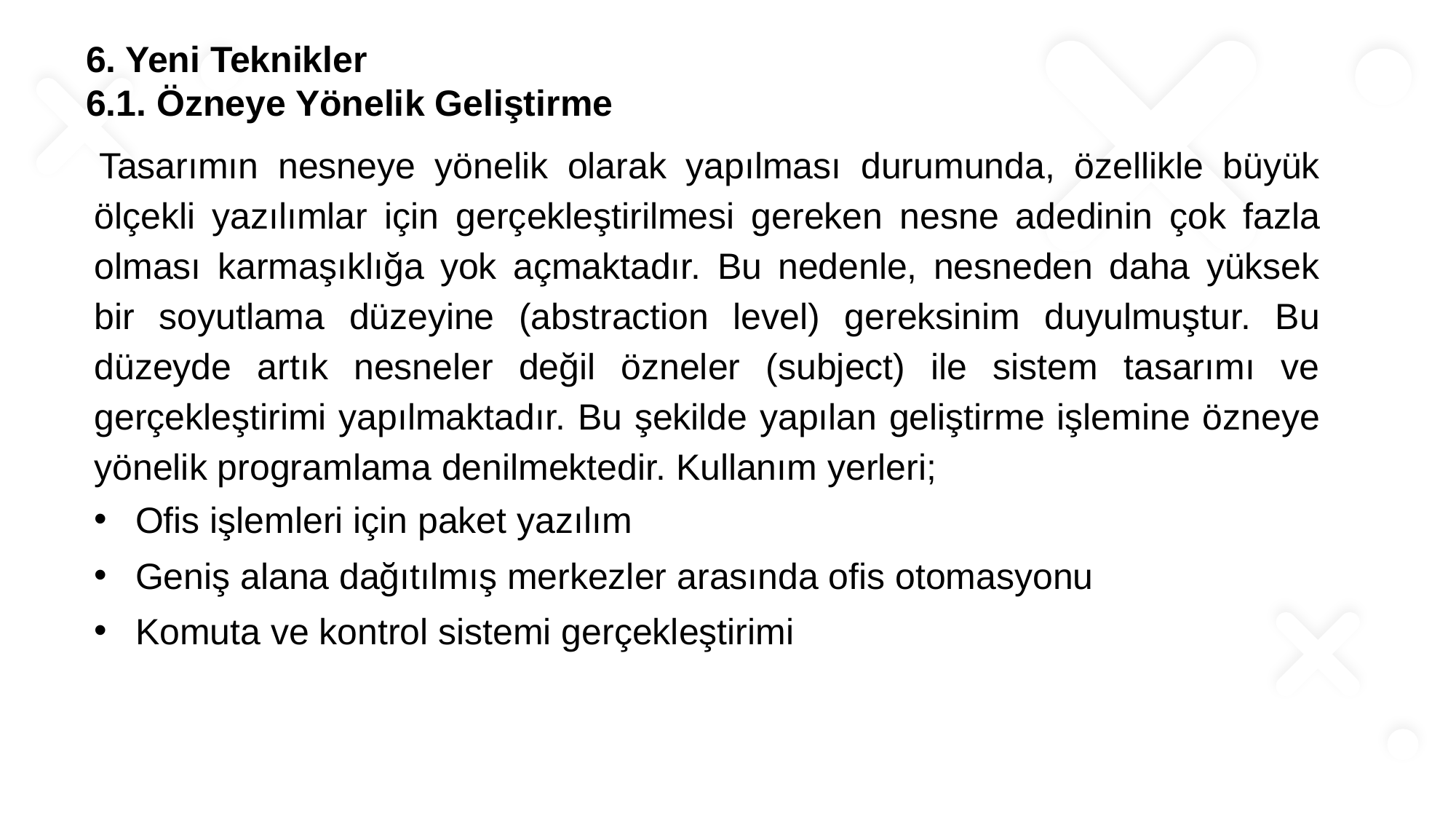

6. Yeni Teknikler
6.1. Özneye Yönelik Geliştirme
Tasarımın nesneye yönelik olarak yapılması durumunda, özellikle büyük ölçekli yazılımlar için gerçekleştirilmesi gereken nesne adedinin çok fazla olması karmaşıklığa yok açmaktadır. Bu nedenle, nesneden daha yüksek bir soyutlama düzeyine (abstraction level) gereksinim duyulmuştur. Bu düzeyde artık nesneler değil özneler (subject) ile sistem tasarımı ve gerçekleştirimi yapılmaktadır. Bu şekilde yapılan geliştirme işlemine özneye yönelik programlama denilmektedir. Kullanım yerleri;
Ofis işlemleri için paket yazılım
Geniş alana dağıtılmış merkezler arasında ofis otomasyonu
Komuta ve kontrol sistemi gerçekleştirimi